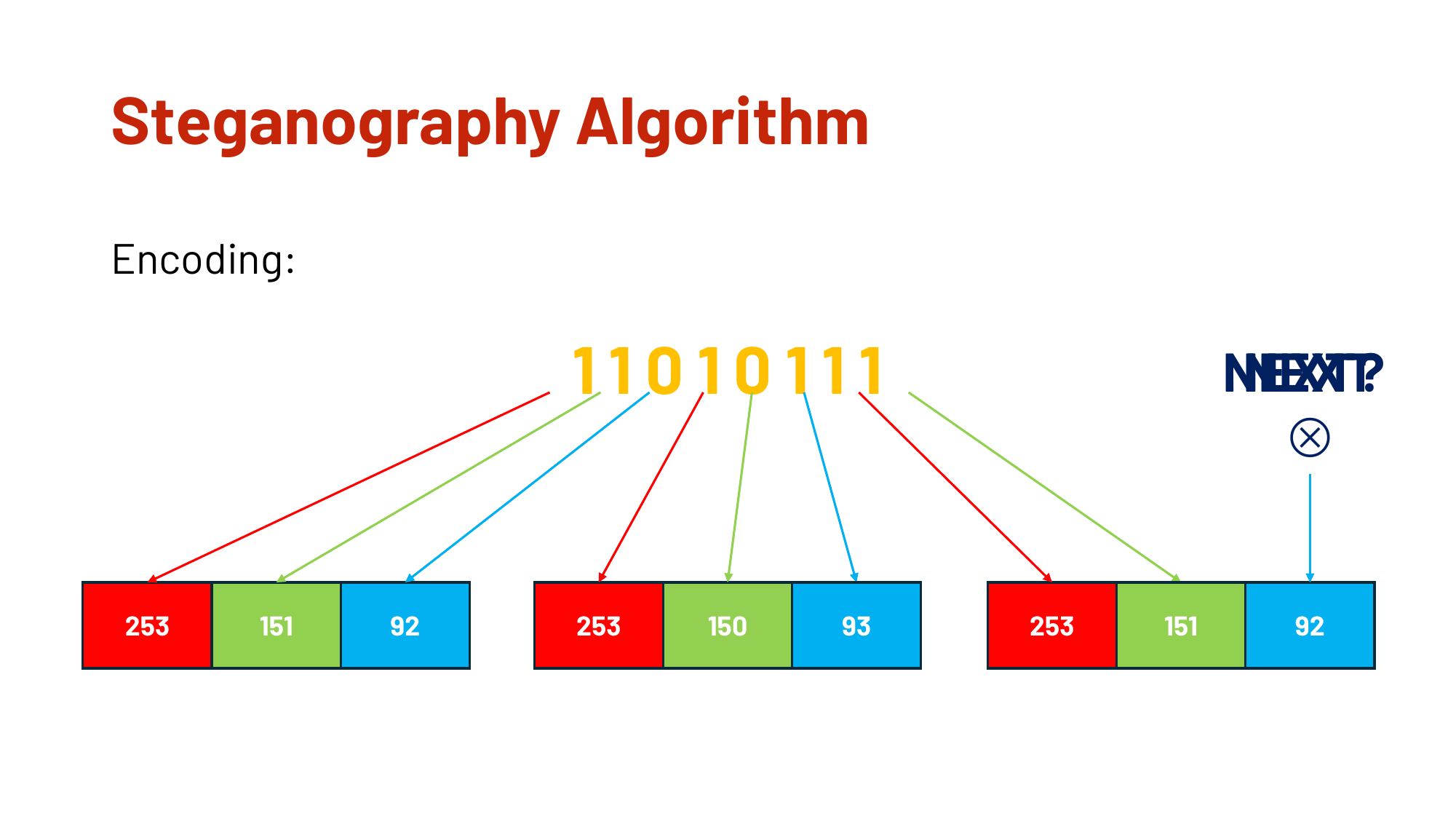

# Steganography Algorithm
Encoding:
1 1 0 1 0 1 1 1
NEXT?
NEXT⮾
151
93
151
253
150
92
253
150
92
253
150
92